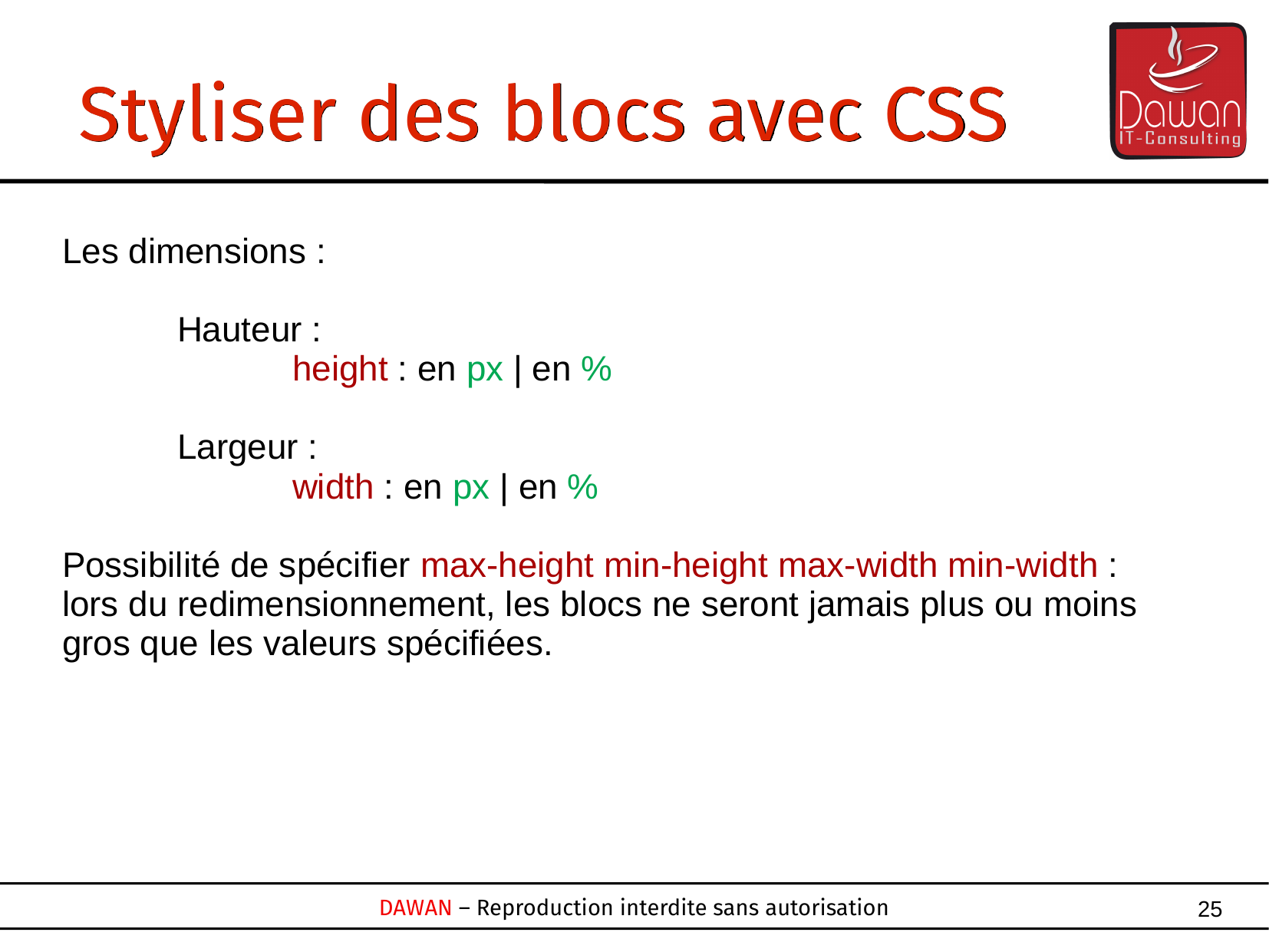

Styliser des blocs avec CSS

Les dimensions :

	Hauteur :
		height : en px | en %

	Largeur :
		width : en px | en %

Possibilité de spécifier max-height min-height max-width min-width :
lors du redimensionnement, les blocs ne seront jamais plus ou moins
gros que les valeurs spécifiées.
25